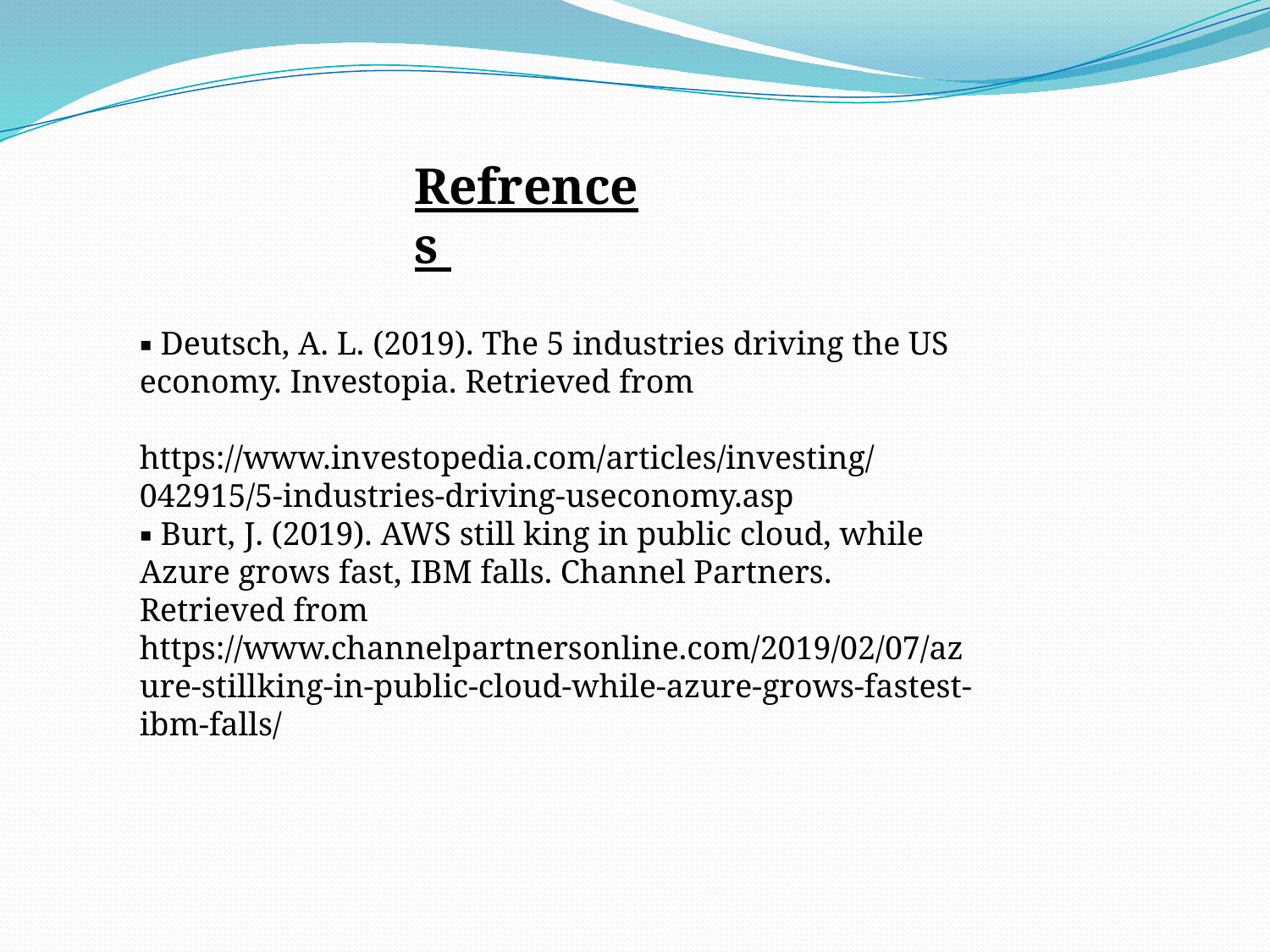

Refrences
▪ Deutsch, A. L. (2019). The 5 industries driving the US economy. Investopia. Retrieved from

https://www.investopedia.com/articles/investing/042915/5-industries-driving-useconomy.asp
▪ Burt, J. (2019). AWS still king in public cloud, while Azure grows fast, IBM falls. Channel Partners. Retrieved from https://www.channelpartnersonline.com/2019/02/07/azure-stillking-in-public-cloud-while-azure-grows-fastest-ibm-falls/